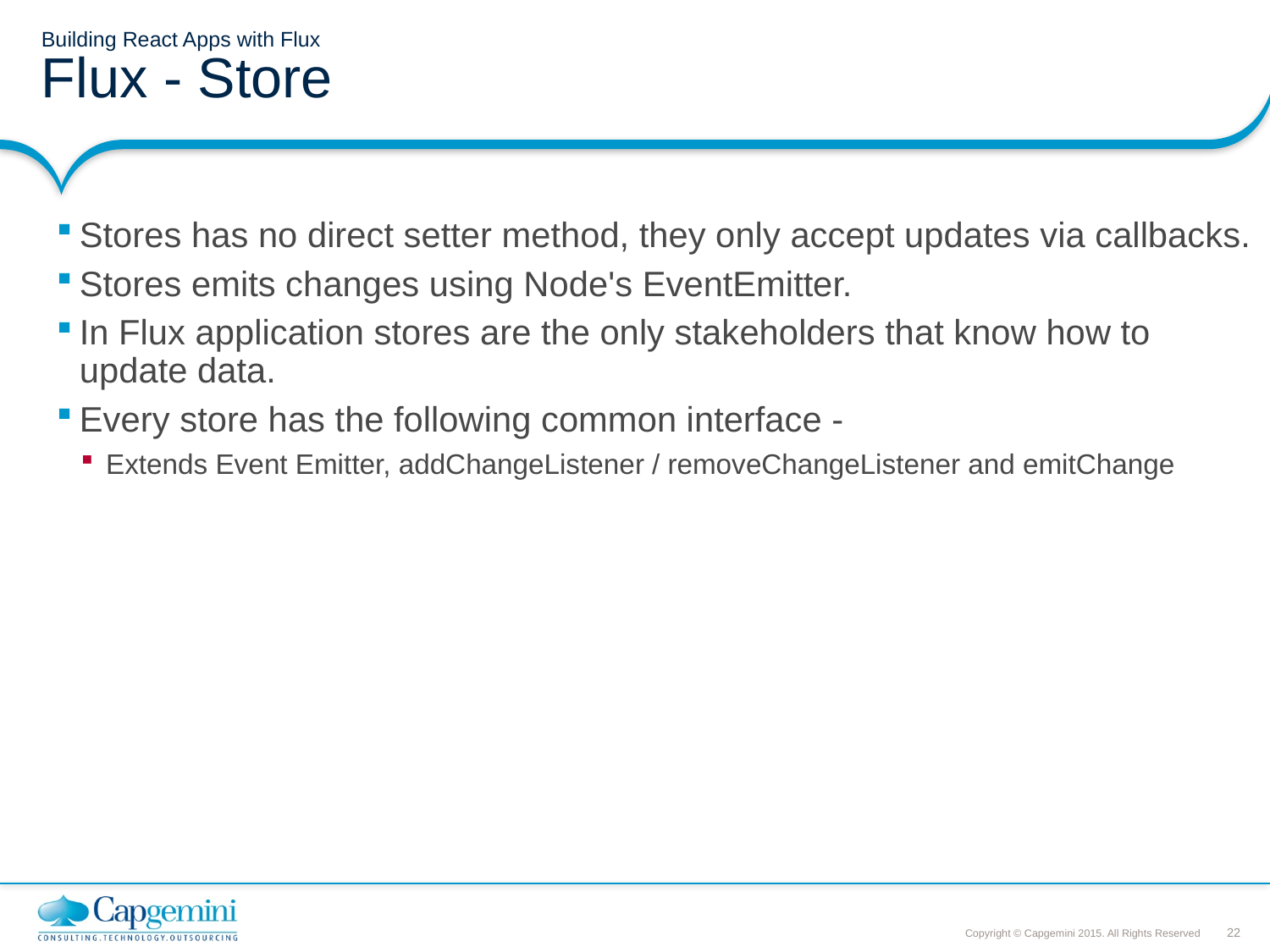

# Building React Apps with Flux Flux - Store
Stores has no direct setter method, they only accept updates via callbacks.
Stores emits changes using Node's EventEmitter.
In Flux application stores are the only stakeholders that know how to update data.
Every store has the following common interface -
Extends Event Emitter, addChangeListener / removeChangeListener and emitChange